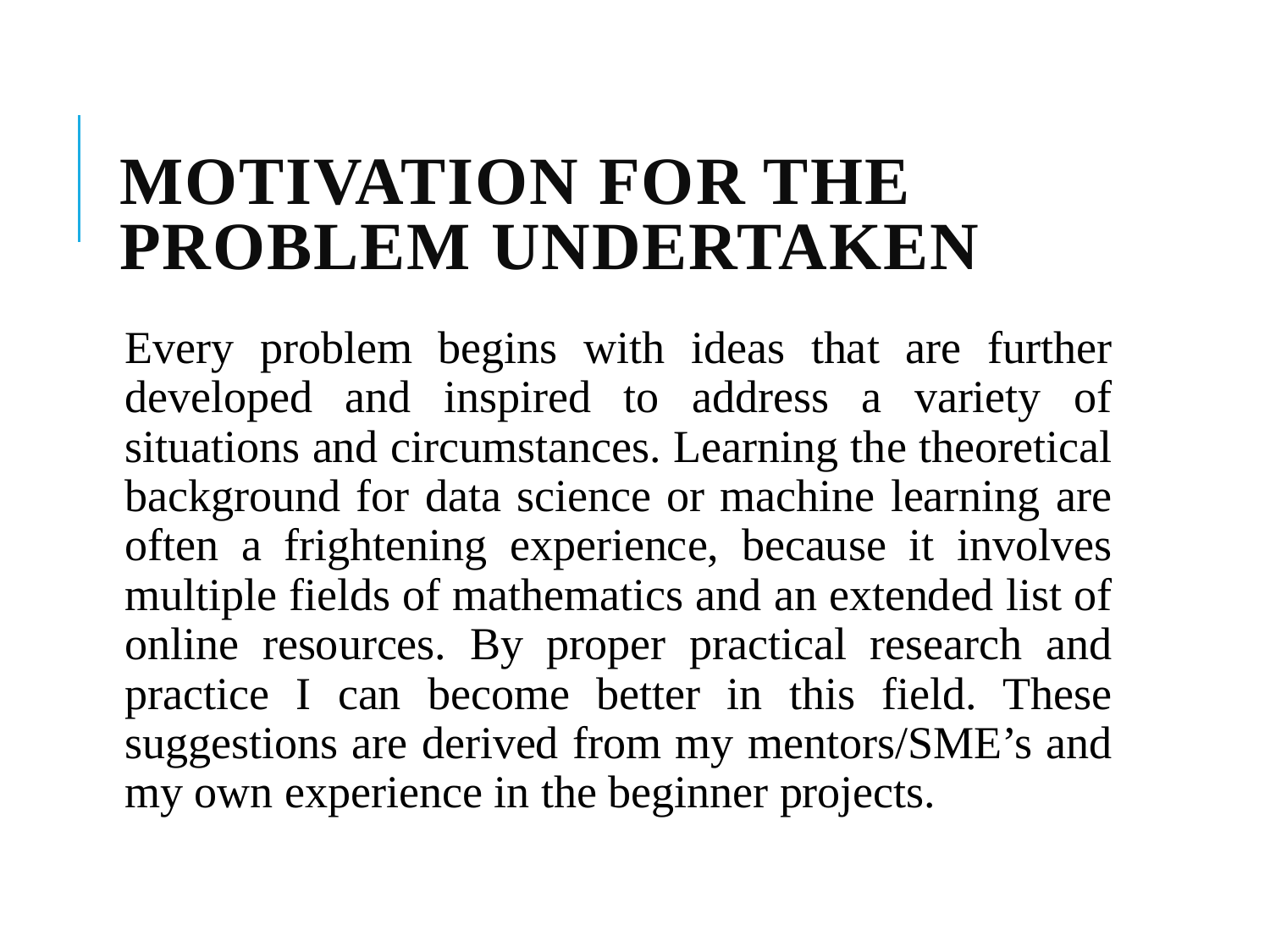

# Motivation for the Problem Undertaken
Every problem begins with ideas that are further developed and inspired to address a variety of situations and circumstances. Learning the theoretical background for data science or machine learning are often a frightening experience, because it involves multiple fields of mathematics and an extended list of online resources. By proper practical research and practice I can become better in this field. These suggestions are derived from my mentors/SME’s and my own experience in the beginner projects.